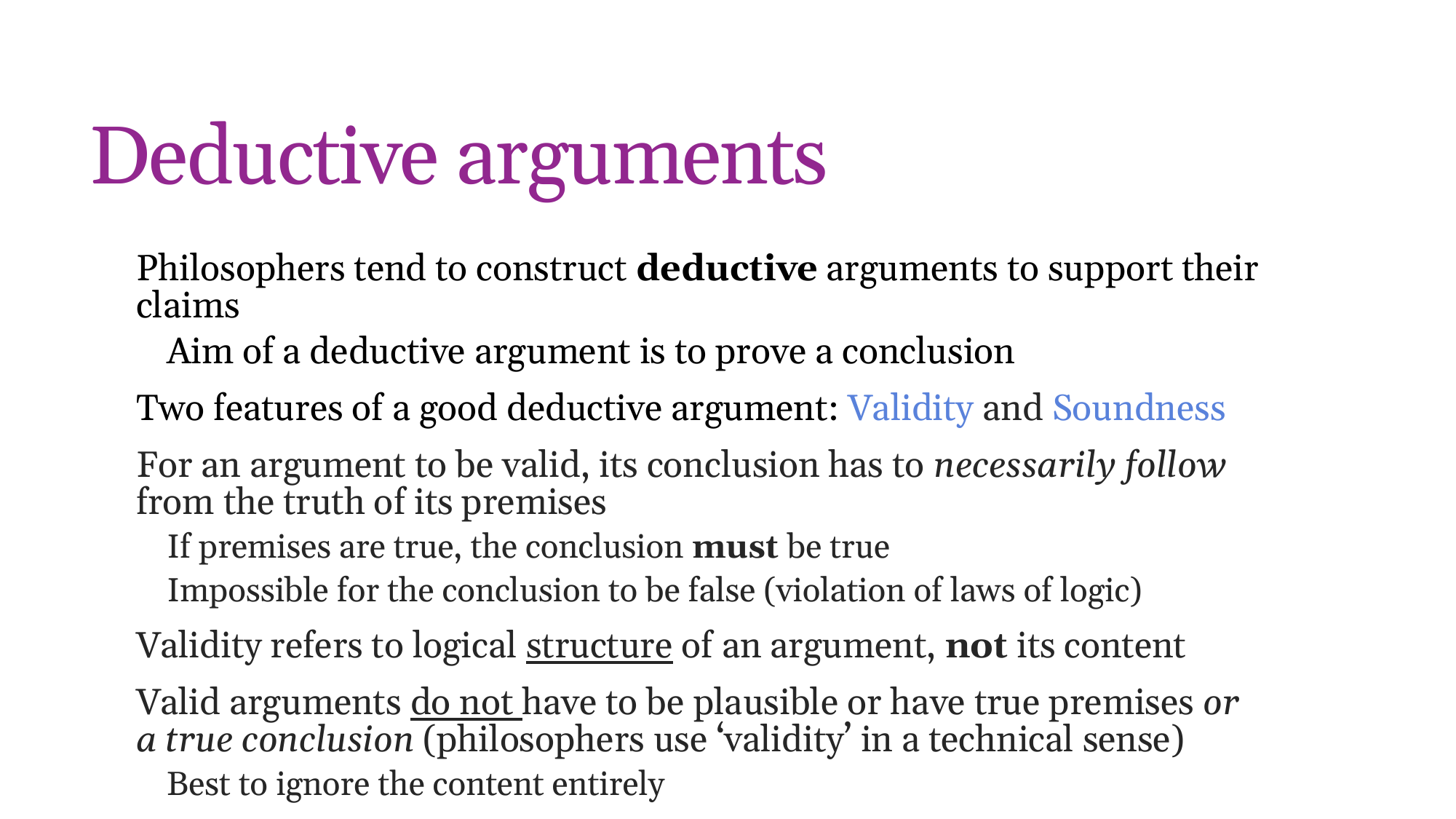

# Deductive arguments
Philosophers tend to construct deductive arguments to support their claims
Aim of a deductive argument is to prove a conclusion
Two features of a good deductive argument: Validity and Soundness
For an argument to be valid, its conclusion has to necessarily follow from the truth of its premises
If premises are true, the conclusion must be true
Impossible for the conclusion to be false (violation of laws of logic)
Validity refers to logical structure of an argument, not its content
Valid arguments do not have to be plausible or have true premises or a true conclusion (philosophers use ‘validity’ in a technical sense)
Best to ignore the content entirely